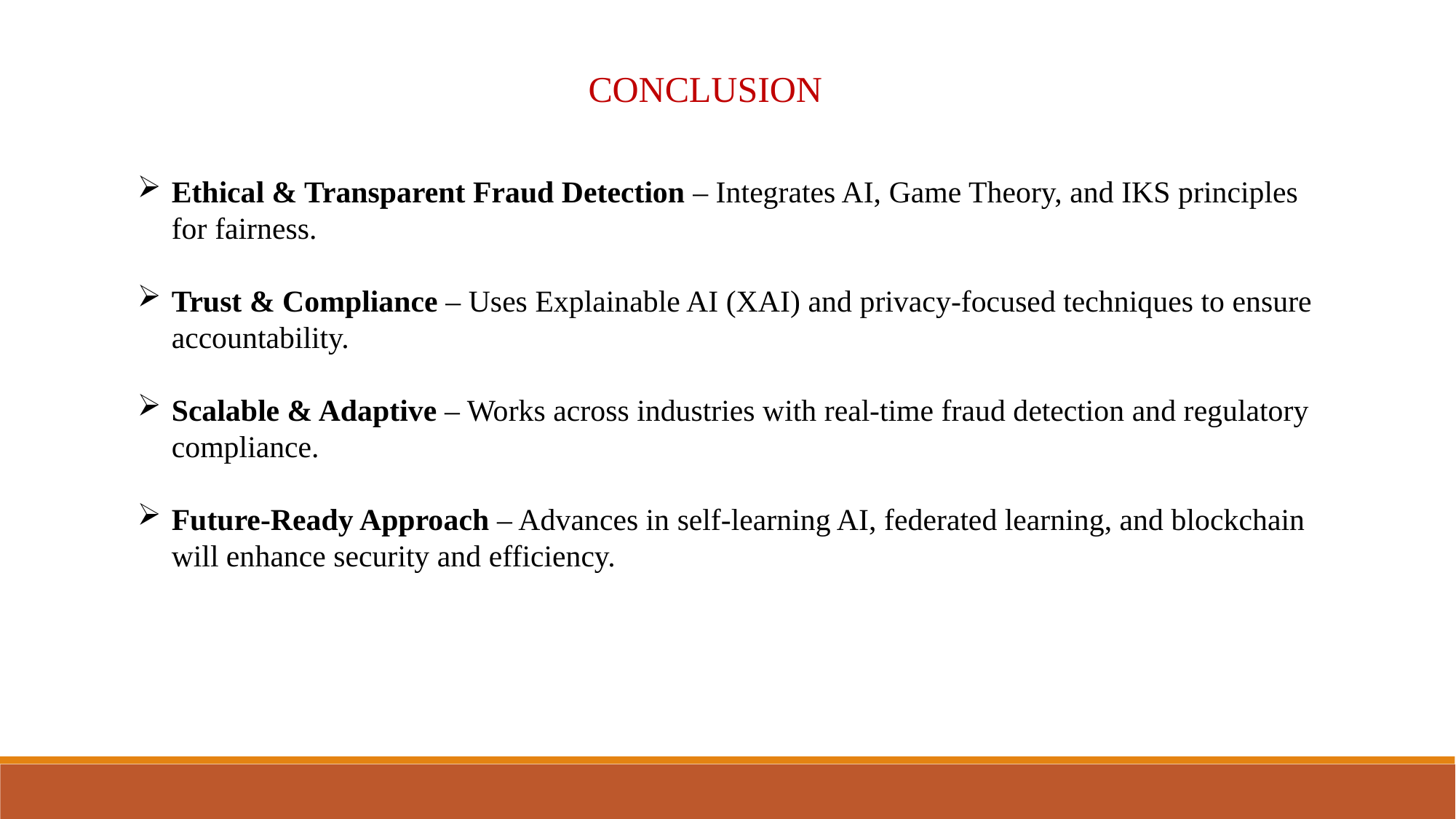

CONCLUSION
Ethical & Transparent Fraud Detection – Integrates AI, Game Theory, and IKS principles for fairness.
Trust & Compliance – Uses Explainable AI (XAI) and privacy-focused techniques to ensure accountability.

Scalable & Adaptive – Works across industries with real-time fraud detection and regulatory compliance.
Future-Ready Approach – Advances in self-learning AI, federated learning, and blockchain will enhance security and efficiency.